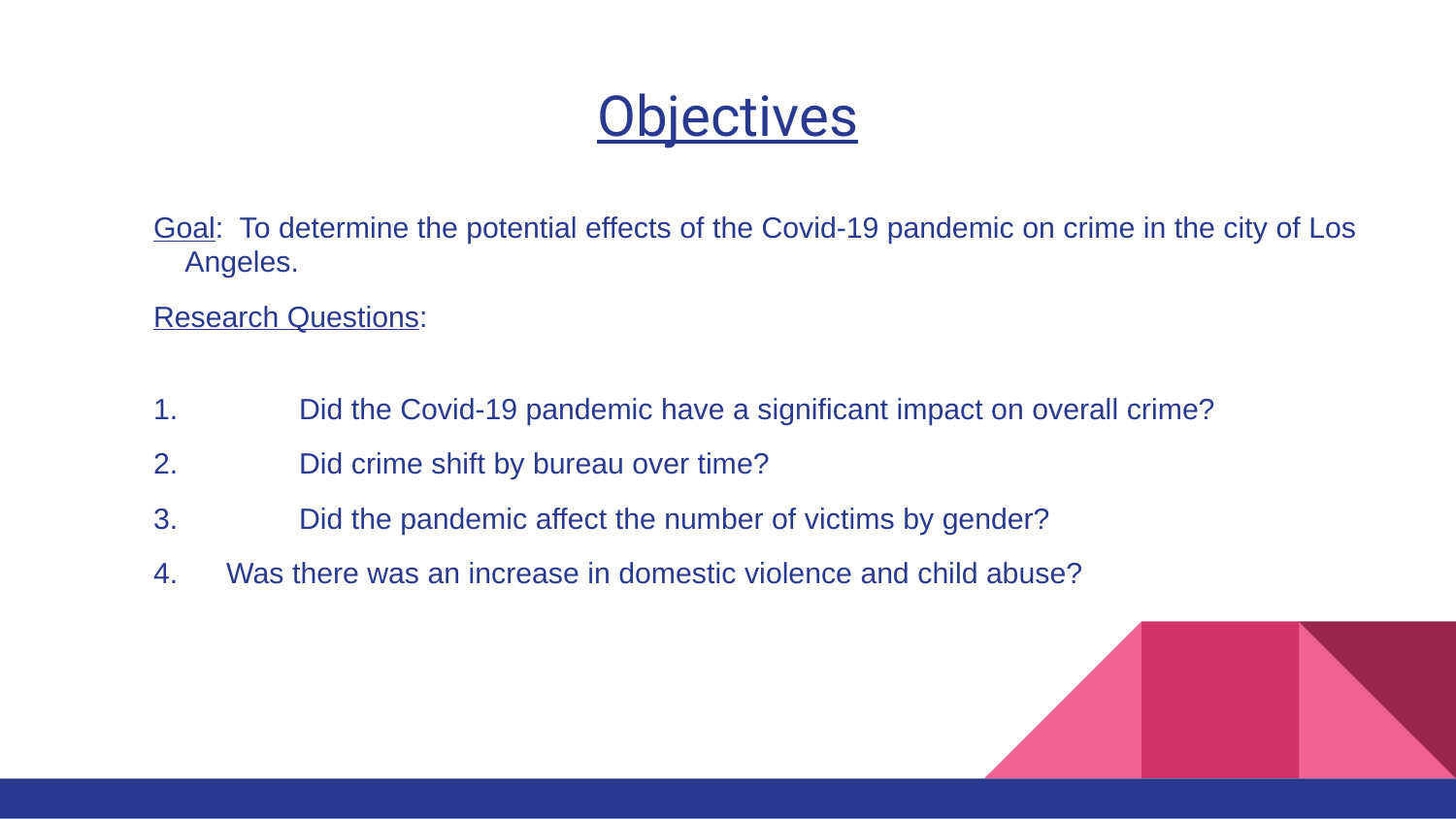

# Objectives
Goal:  To determine the potential effects of the Covid-19 pandemic on crime in the city of Los           Angeles.
Research Questions:

1. 	Did the Covid-19 pandemic have a significant impact on overall crime?
2. 	Did crime shift by bureau over time?
3.	Did the pandemic affect the number of victims by gender?
4.	Was there was an increase in domestic violence and child abuse?